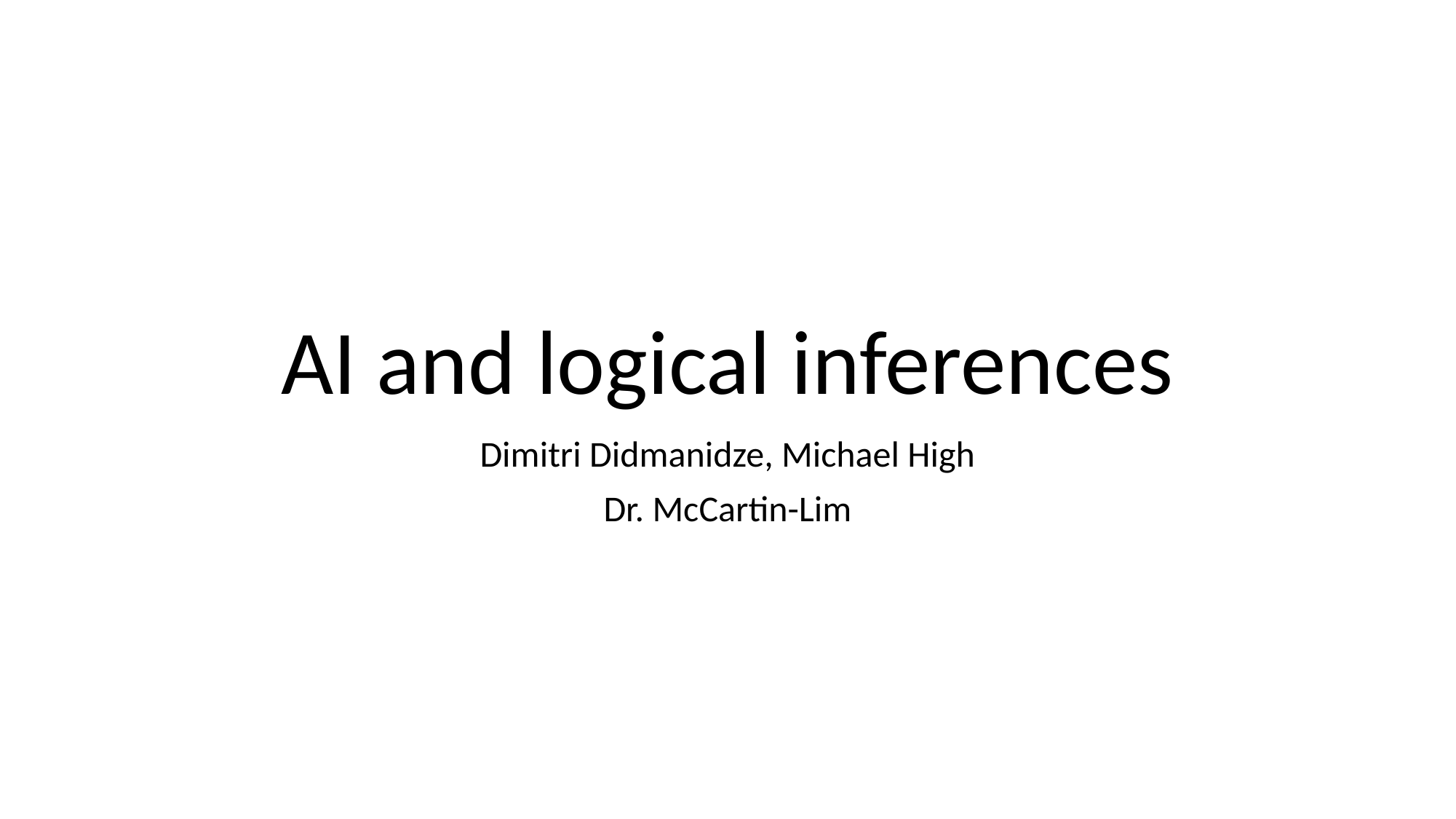

# AI and logical inferences
Dimitri Didmanidze, Michael High
Dr. McCartin-Lim